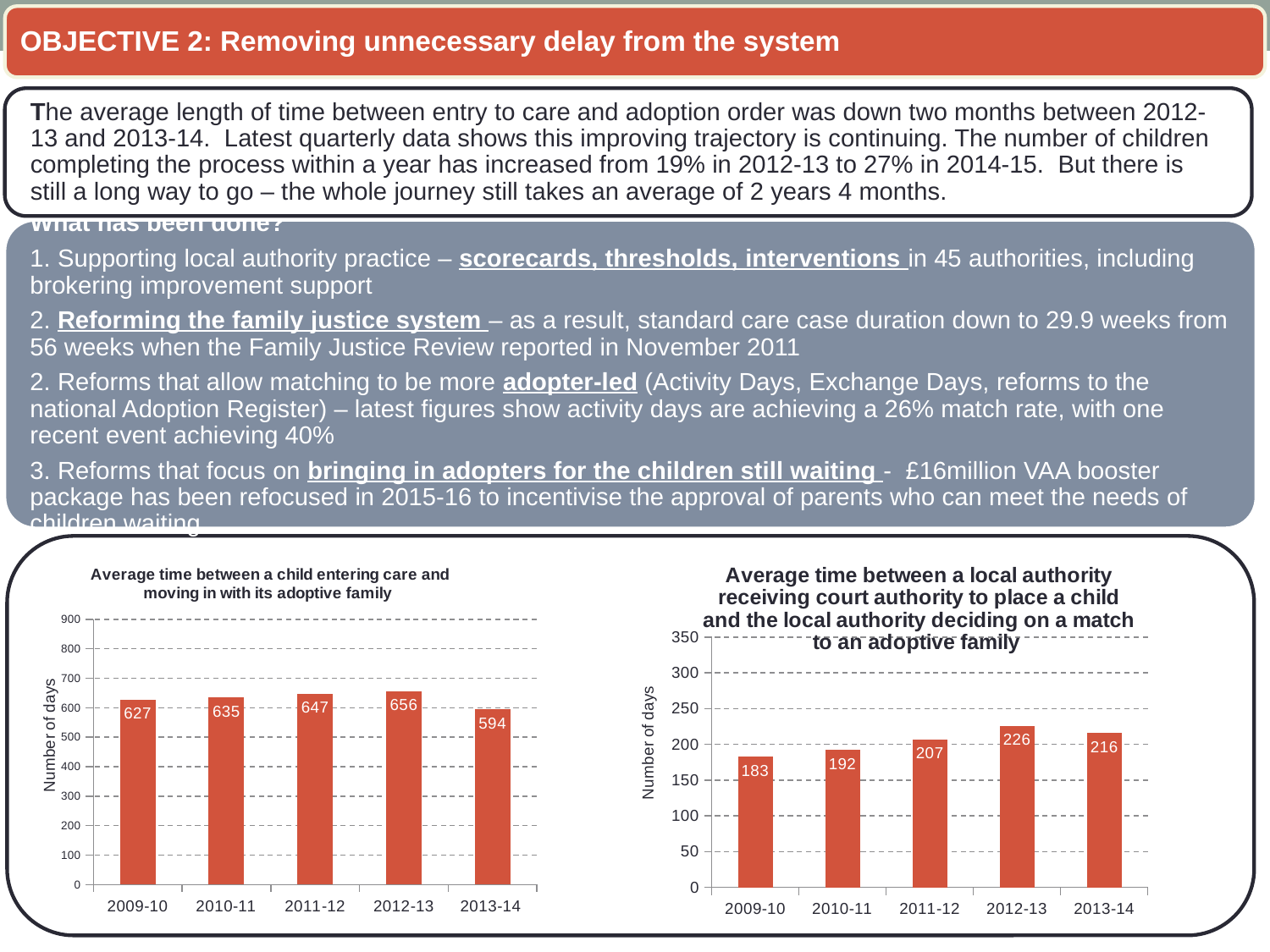

7
OBJECTIVE 2: Removing unnecessary delay from the system

The average length of time between entry to care and adoption order was down two months between 2012-13 and 2013-14.  Latest quarterly data shows this improving trajectory is continuing. The number of children completing the process within a year has increased from 19% in 2012-13 to 27% in 2014-15.  But there is still a long way to go – the whole journey still takes an average of 2 years 4 months.
What has been done?
1. Supporting local authority practice – scorecards, thresholds, interventions in 45 authorities, including brokering improvement support
2. Reforming the family justice system – as a result, standard care case duration down to 29.9 weeks from 56 weeks when the Family Justice Review reported in November 2011
2. Reforms that allow matching to be more adopter-led (Activity Days, Exchange Days, reforms to the national Adoption Register) – latest figures show activity days are achieving a 26% match rate, with one recent event achieving 40%
3. Reforms that focus on bringing in adopters for the children still waiting -  £16million VAA booster package has been refocused in 2015-16 to incentivise the approval of parents who can meet the needs of children waiting.

### Chart:  Average time between a child entering care and moving in with its adoptive family

| Category |  |
|---|---|
| 2009-10 | 627.0 |
| 2010-11 | 635.0 |
| 2011-12 | 647.0 |
| 2012-13 | 656.0 |
| 2013-14  | 594.0 |

### Chart: Average time between a local authority receiving court authority to place a child and the local authority deciding on a match to an adoptive family

| Category |  |
|---|---|
| 2009-10 | 183.0 |
| 2010-11 | 192.0 |
| 2011-12 | 207.0 |
| 2012-13 | 226.0 |
| 2013-14 | 216.0 |